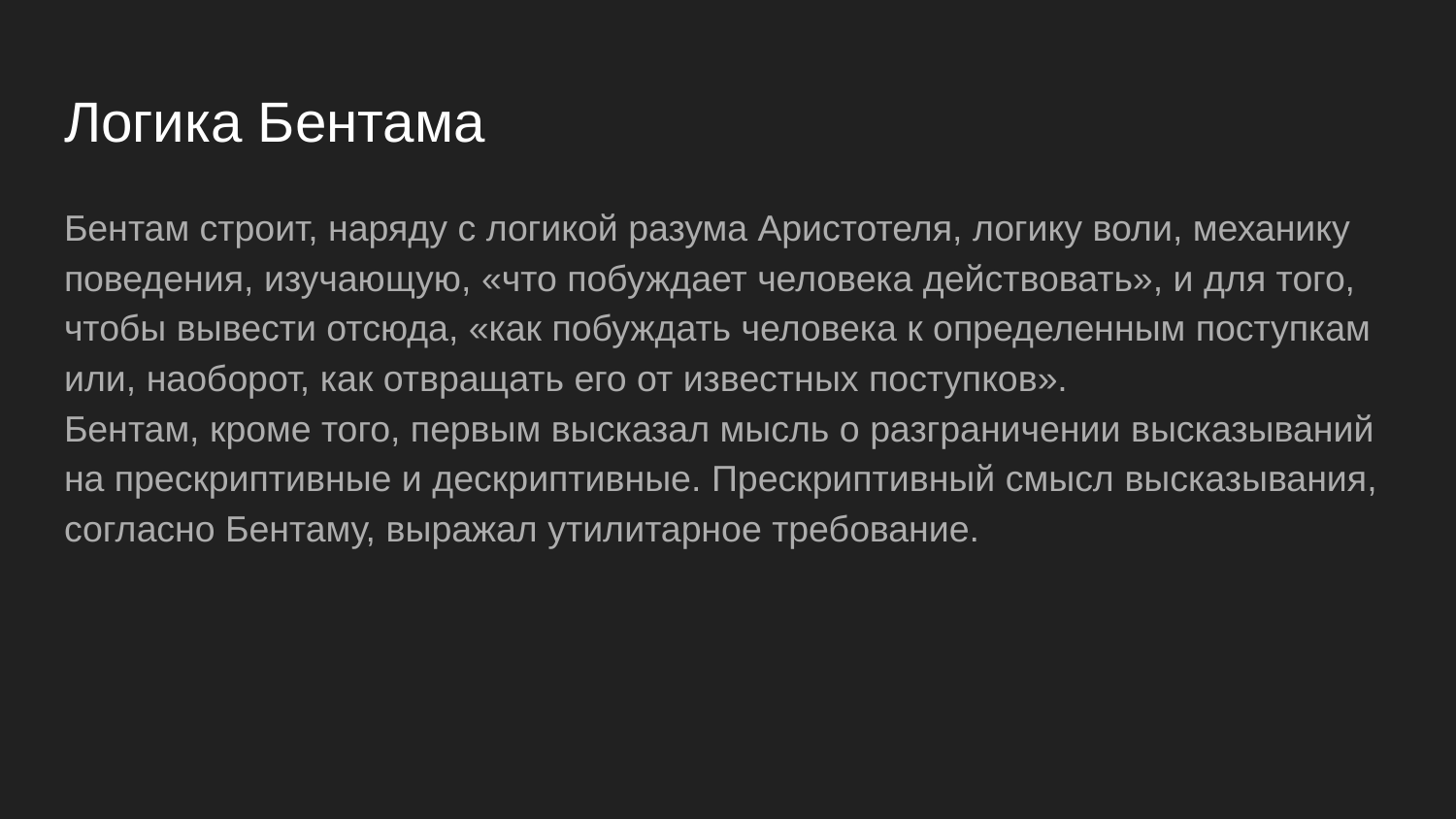

# Логика Бентама
Бентам строит, наряду с логикой разума Аристотеля, логику воли, механику поведения, изучающую, «что побуждает человека действовать», и для того, чтобы вывести отсюда, «как побуждать человека к определенным поступкам или, наоборот, как отвращать его от известных поступков».
Бентам, кроме того, первым высказал мысль о разграничении высказываний на прескриптивные и дескриптивные. Прескриптивный смысл высказывания, согласно Бентаму, выражал утилитарное требование.